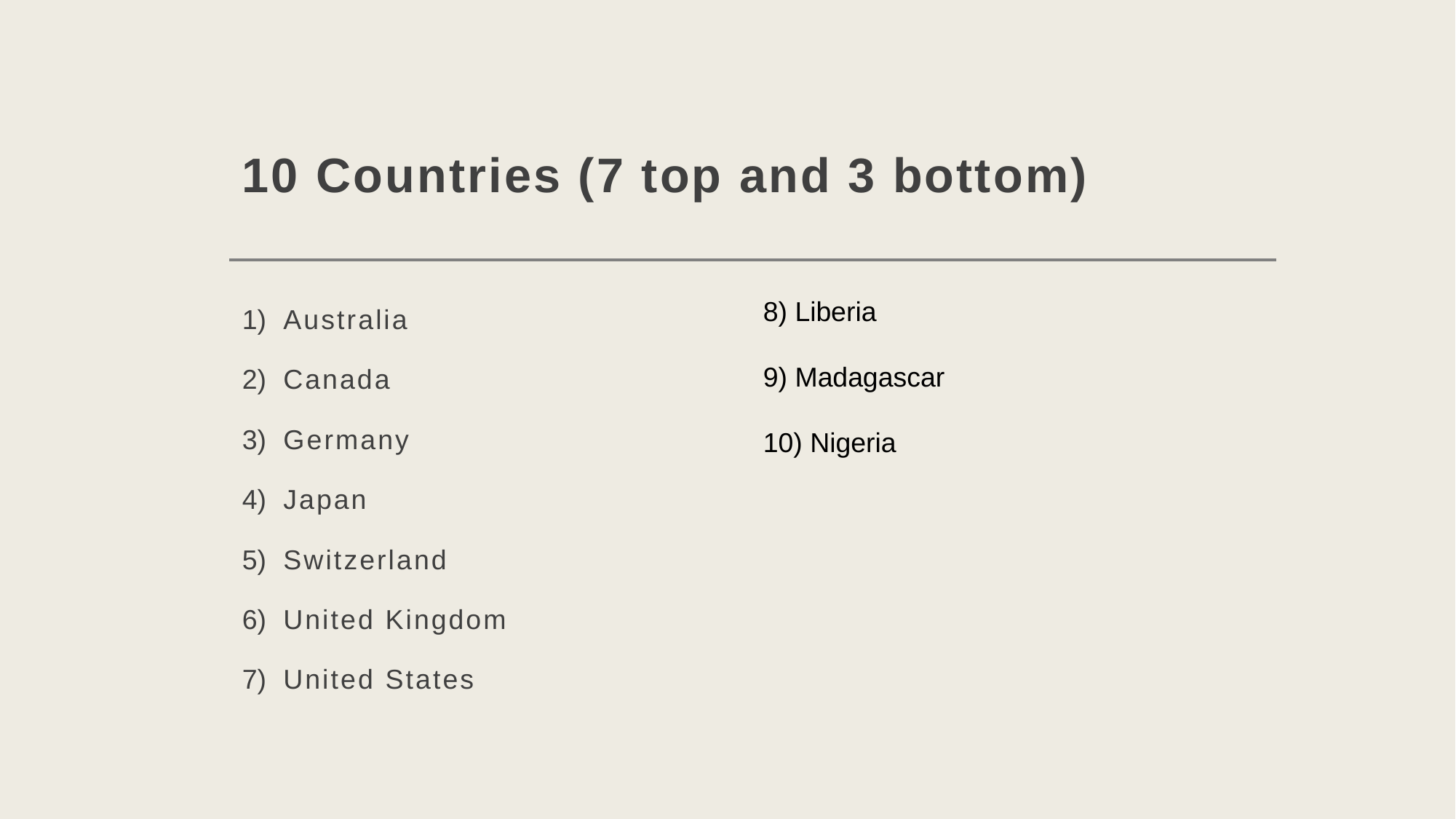

# 10 Countries (7 top and 3 bottom)
Australia
Canada
Germany
Japan
Switzerland
United Kingdom
United States
8) Liberia

9) Madagascar

10) Nigeria